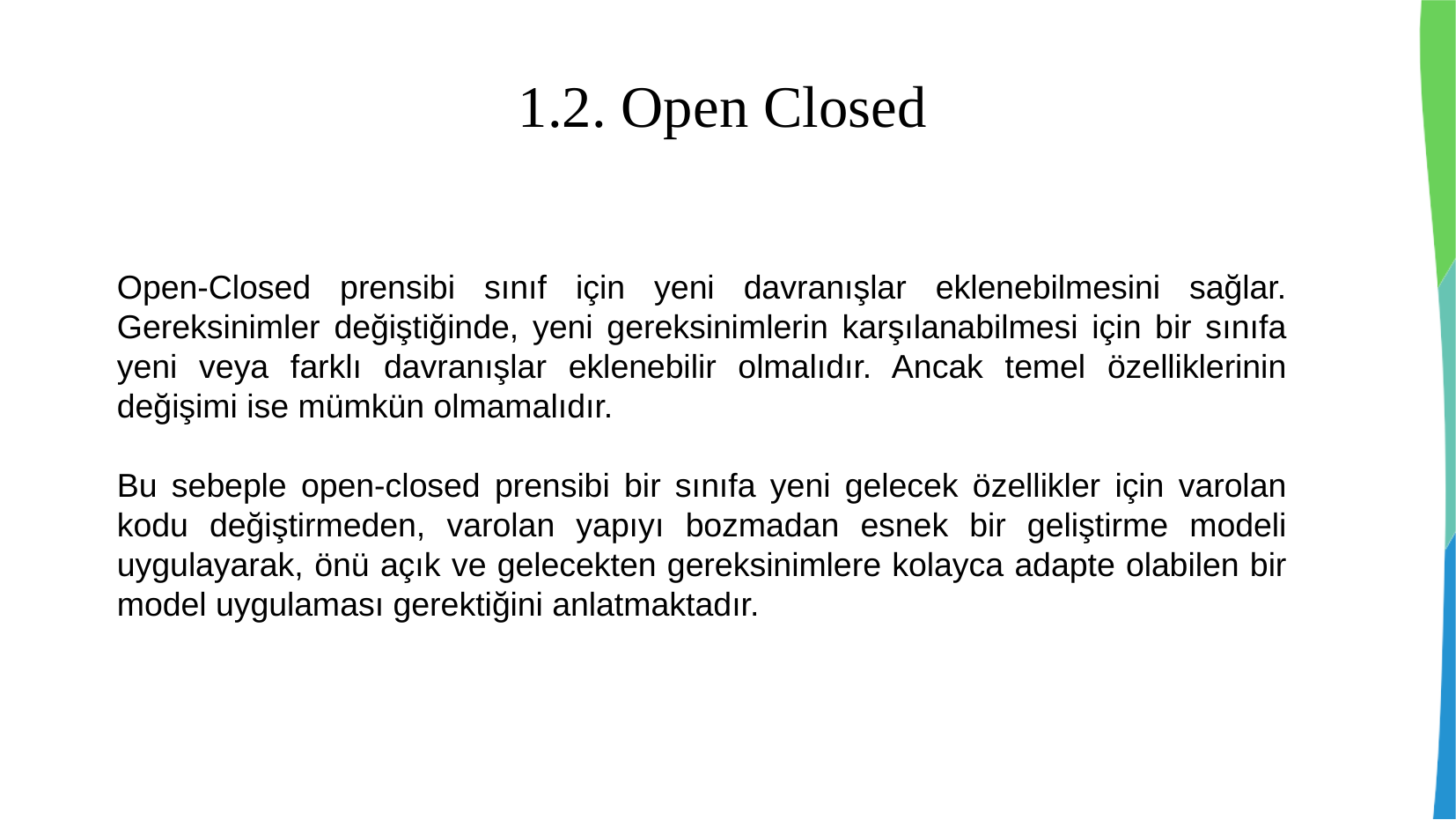

1.2. Open Closed
Open-Closed prensibi sınıf için yeni davranışlar eklenebilmesini sağlar. Gereksinimler değiştiğinde, yeni gereksinimlerin karşılanabilmesi için bir sınıfa yeni veya farklı davranışlar eklenebilir olmalıdır. Ancak temel özelliklerinin değişimi ise mümkün olmamalıdır.

Bu sebeple open-closed prensibi bir sınıfa yeni gelecek özellikler için varolan kodu değiştirmeden, varolan yapıyı bozmadan esnek bir geliştirme modeli uygulayarak, önü açık ve gelecekten gereksinimlere kolayca adapte olabilen bir model uygulaması gerektiğini anlatmaktadır.